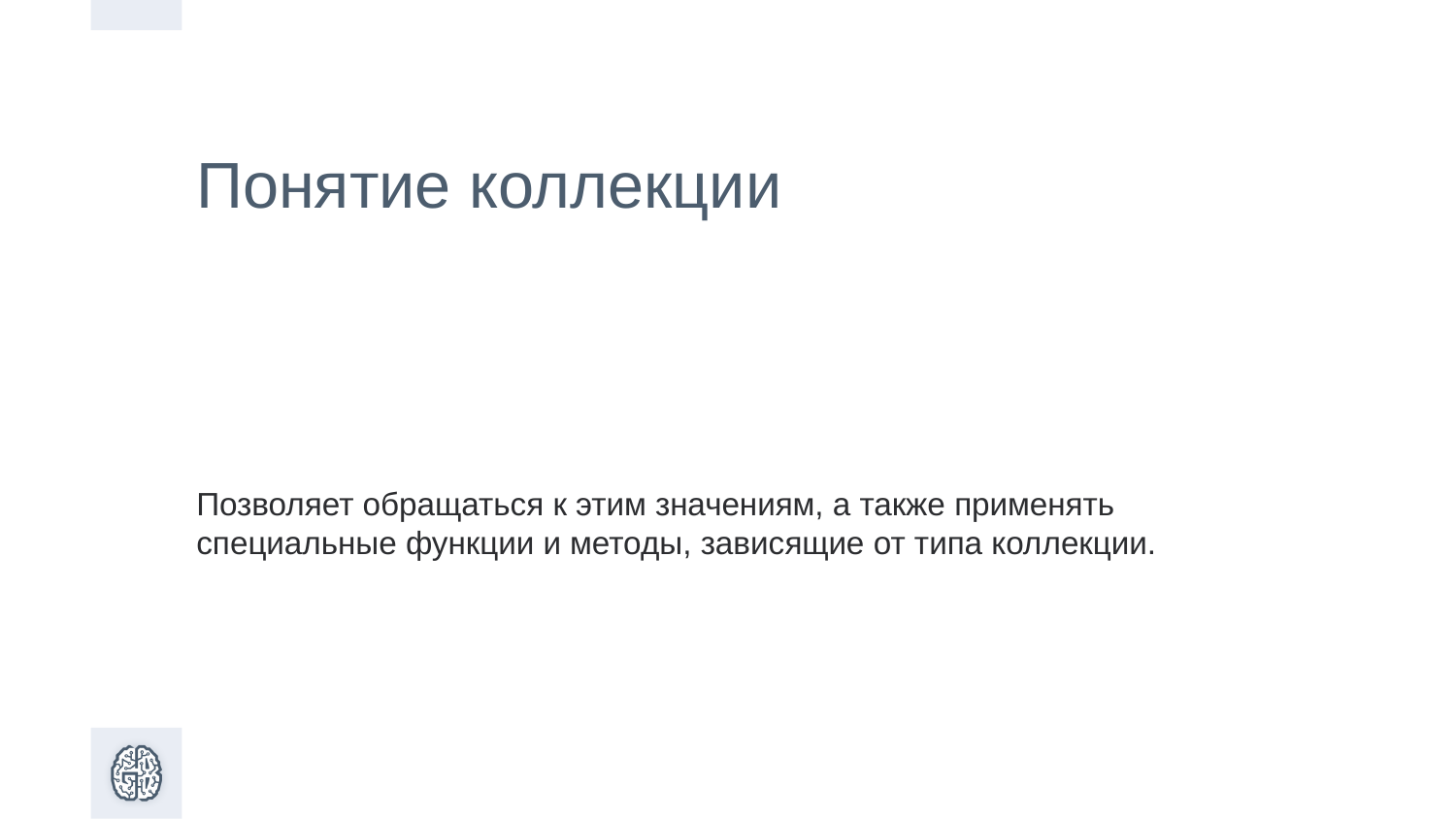

Понятие коллекции
Позволяет обращаться к этим значениям, а также применять специальные функции и методы, зависящие от типа коллекции.